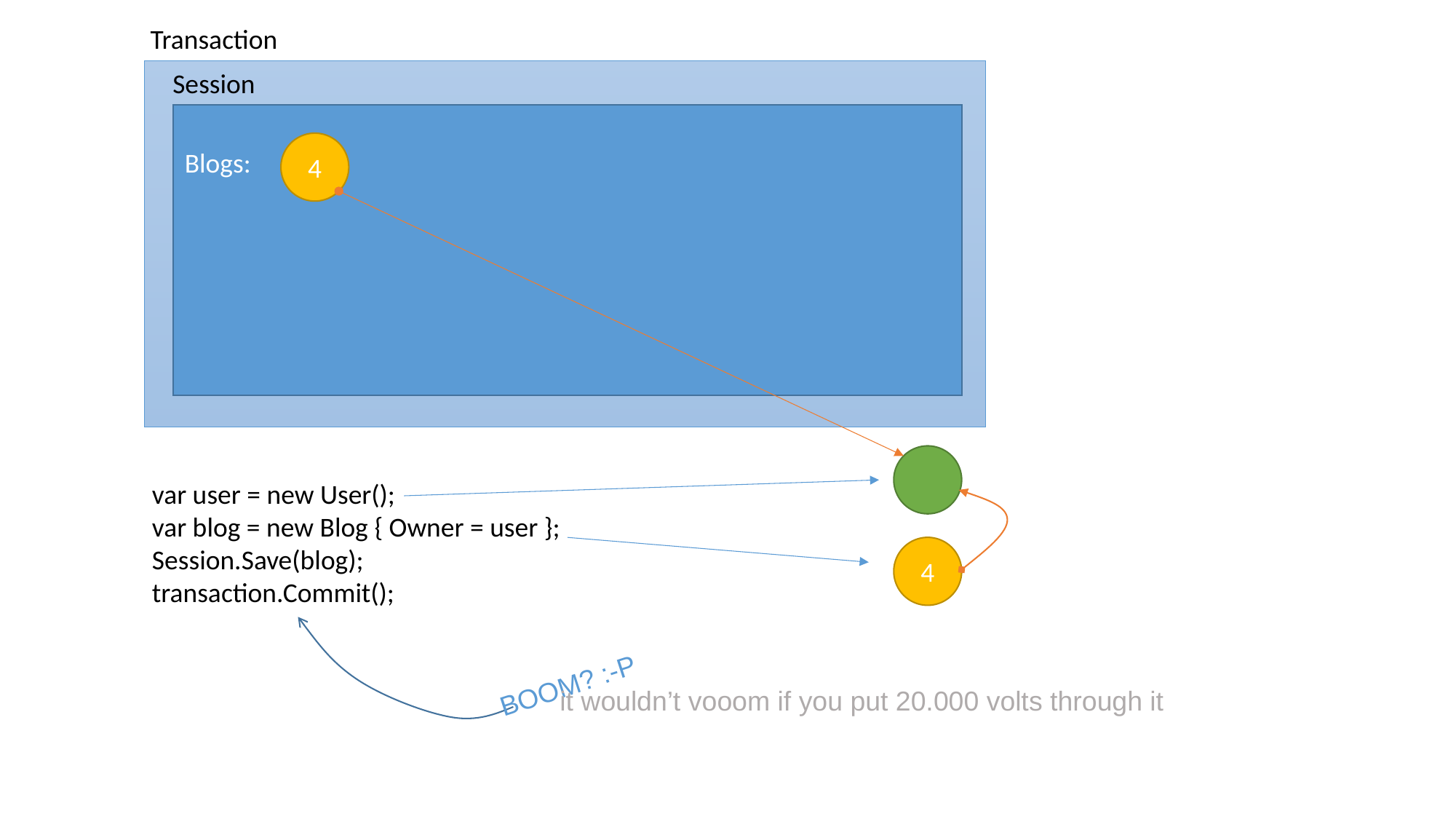

Transaction

Session

4
Blogs:

var user = new User();
var blog = new Blog { Owner = user };
Session.Save(blog);
transaction.Commit();

4

BOOM? :-P
it wouldn’t vooom if you put 20.000 volts through it